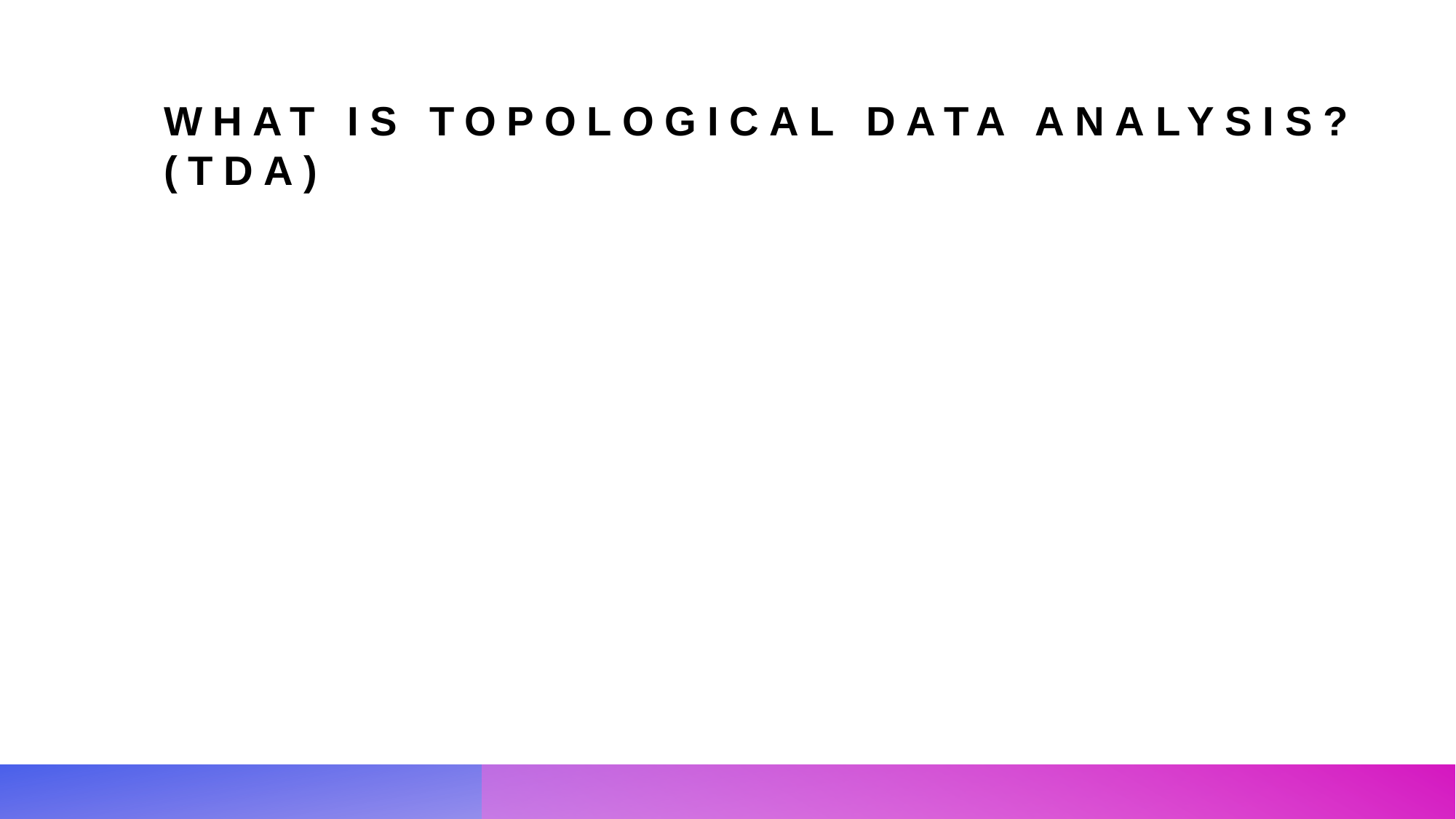

# What is Topological data analysis? (TDA)